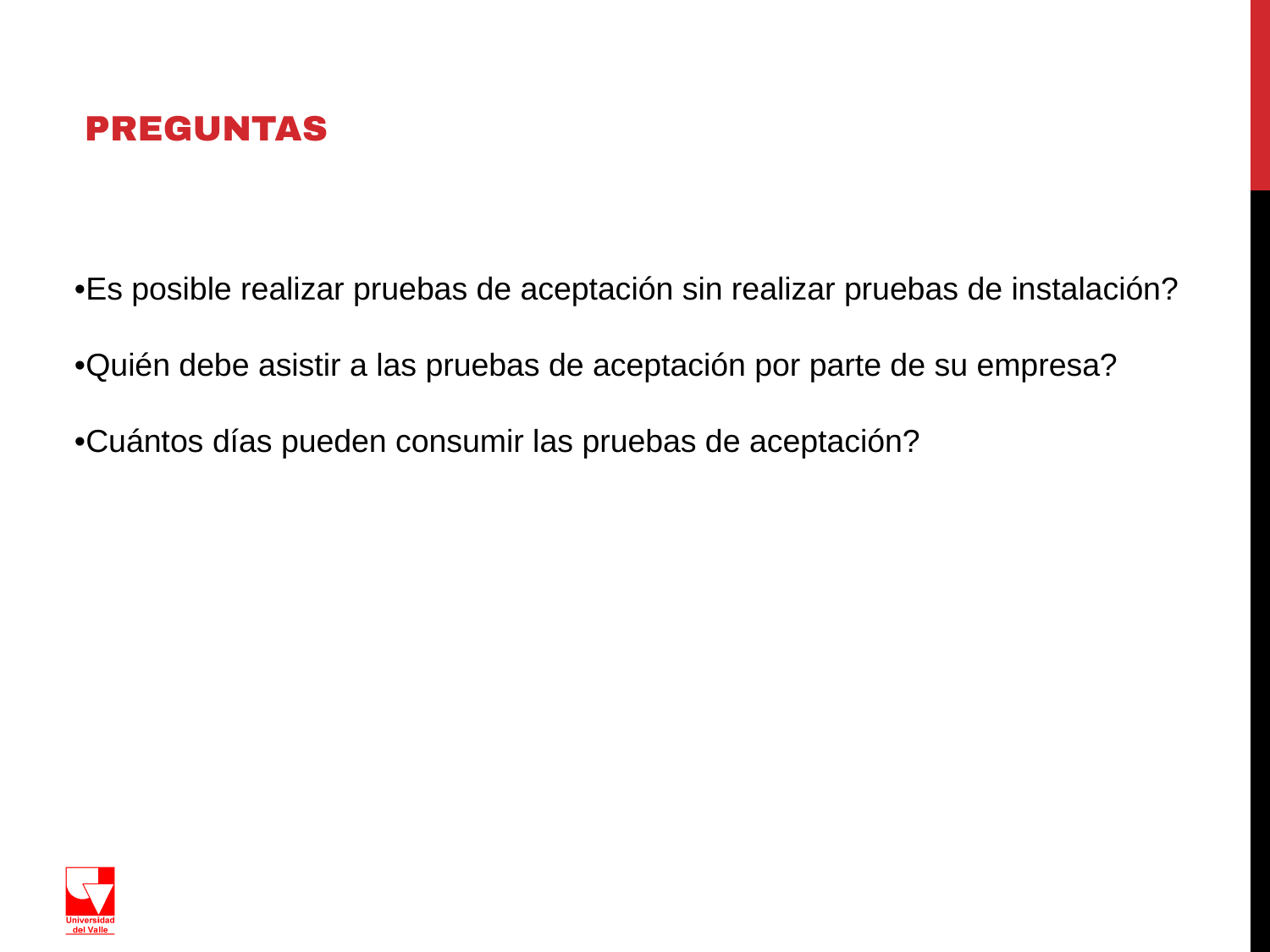

# PREGUNTAS

•Es posible realizar pruebas de aceptación sin realizar pruebas de instalación?

•Quién debe asistir a las pruebas de aceptación por parte de su empresa?

•Cuántos días pueden consumir las pruebas de aceptación?